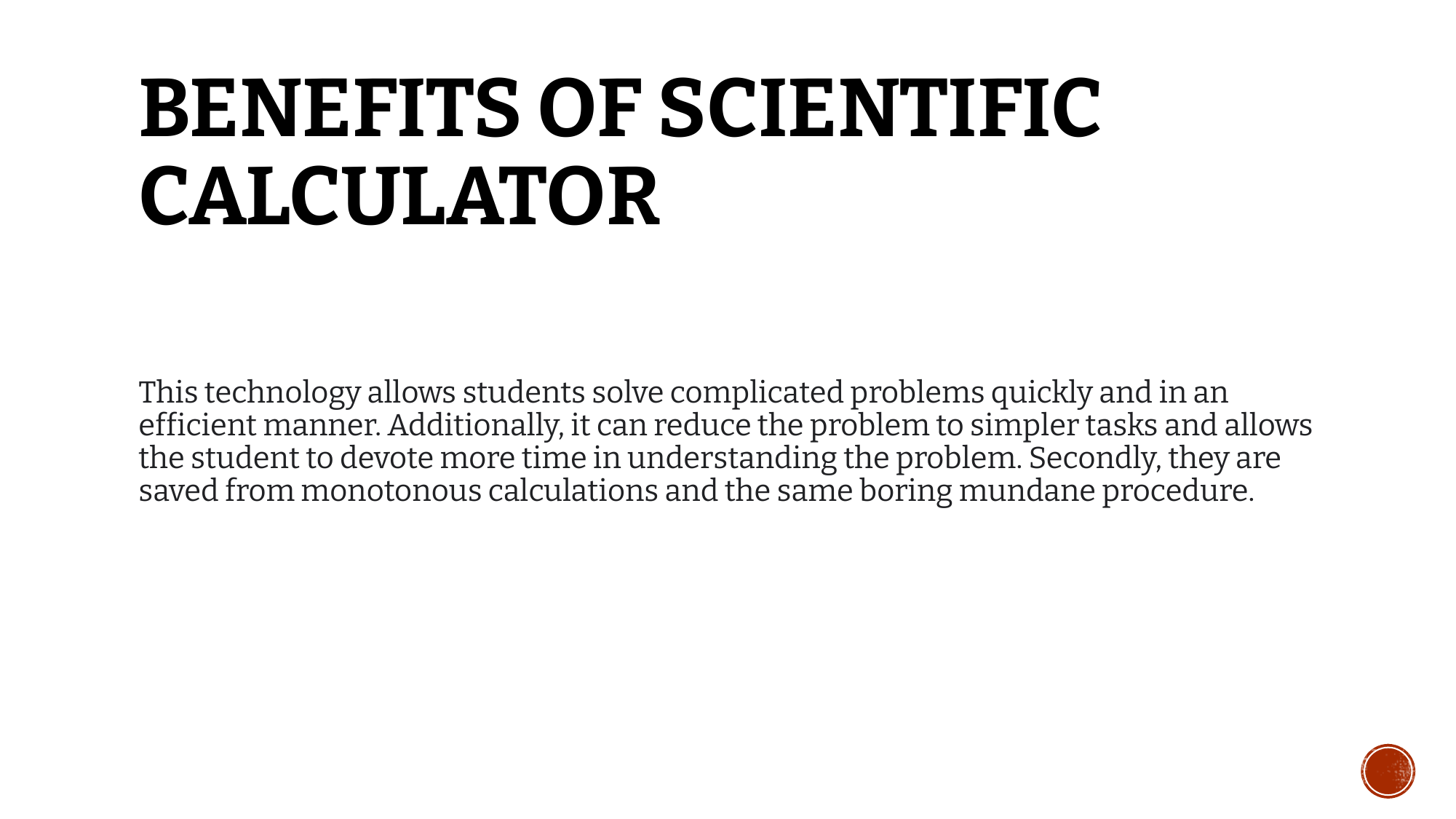

# Benefits of Scientific Calculator
This technology allows students solve complicated problems quickly and in an efficient manner. Additionally, it can reduce the problem to simpler tasks and allows the student to devote more time in understanding the problem. Secondly, they are saved from monotonous calculations and the same boring mundane procedure.